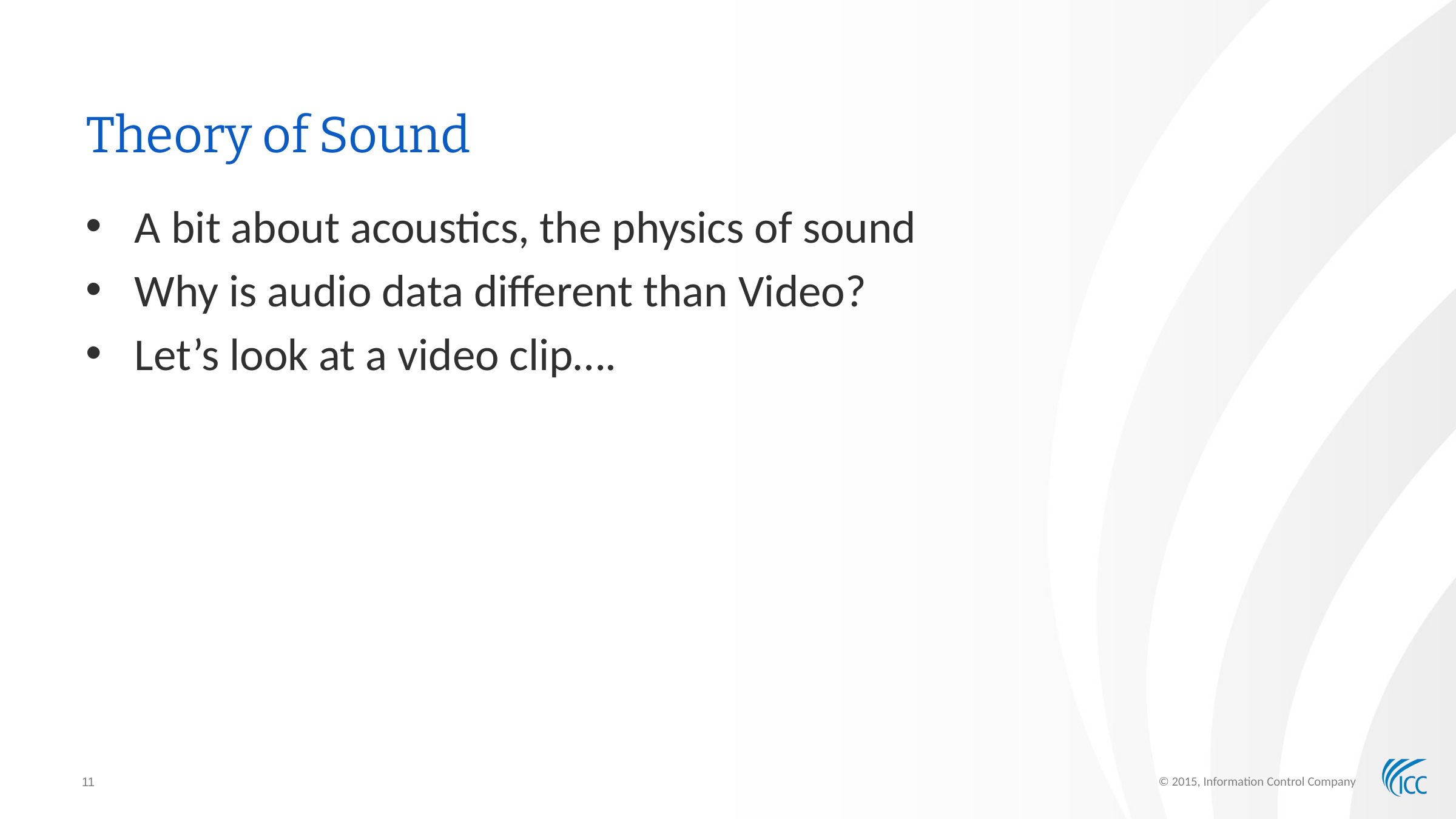

# Theory of Sound
A bit about acoustics, the physics of sound
Why is audio data different than Video?
Let’s look at a video clip….
© 2015, Information Control Company